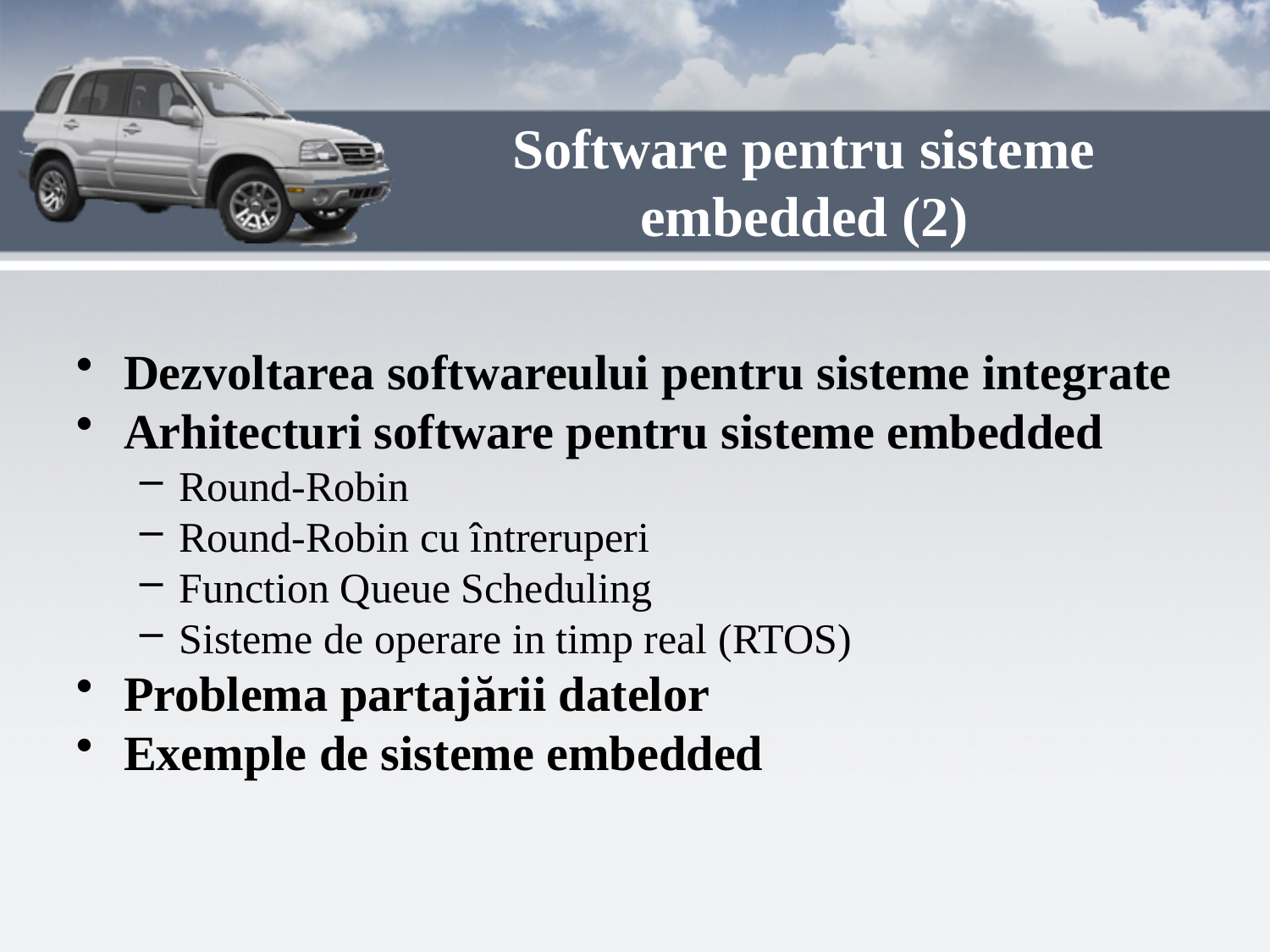

# Software pentru sisteme embedded (2)

Dezvoltarea softwareului pentru sisteme integrate
Arhitecturi software pentru sisteme embedded
Round-Robin
Round-Robin cu întreruperi
Function Queue Scheduling
Sisteme de operare in timp real (RTOS)
Problema partajării datelor
Exemple de sisteme embedded